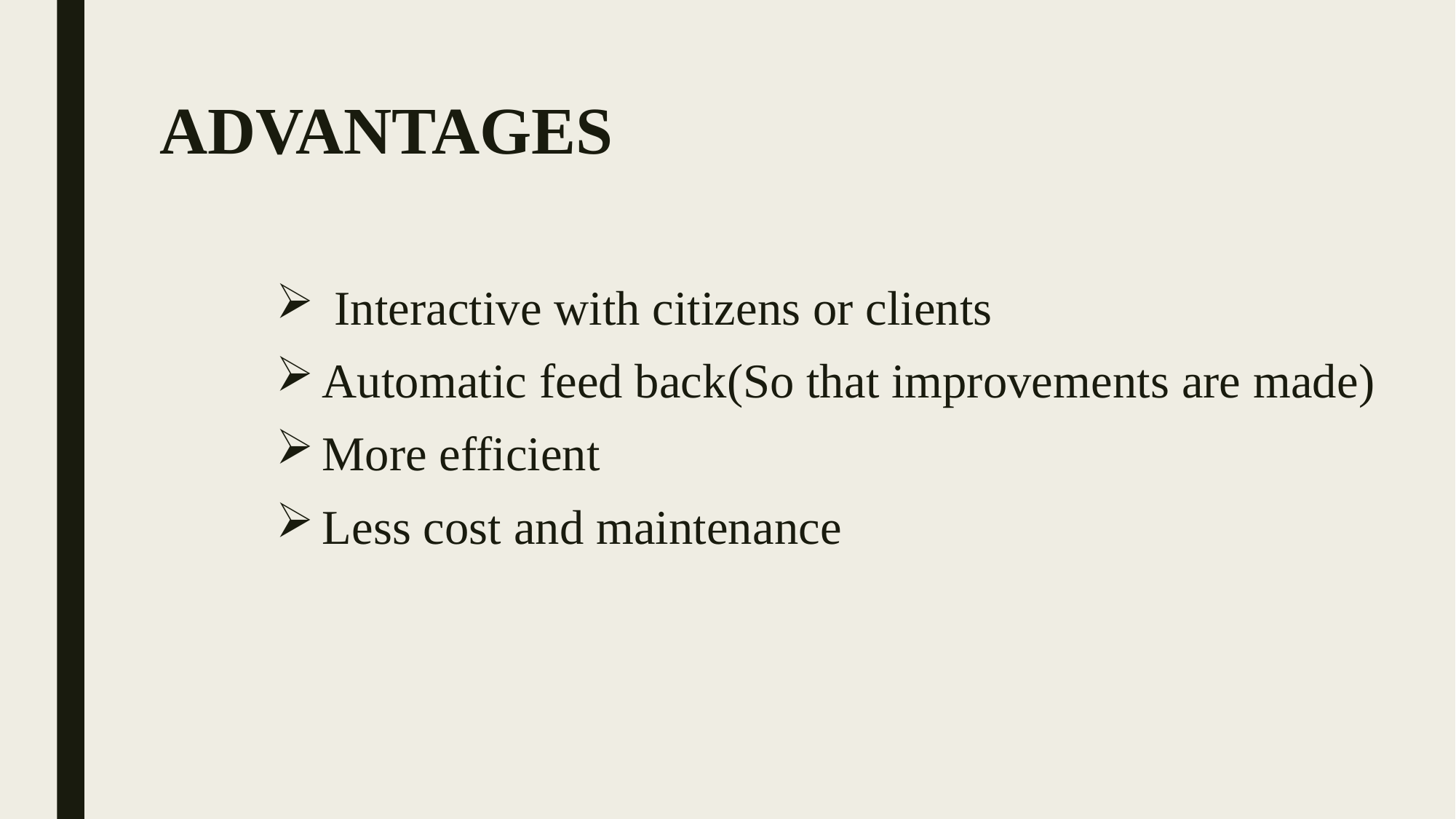

# ADVANTAGES
 Interactive with citizens or clients
Automatic feed back(So that improvements are made)
More efficient
Less cost and maintenance